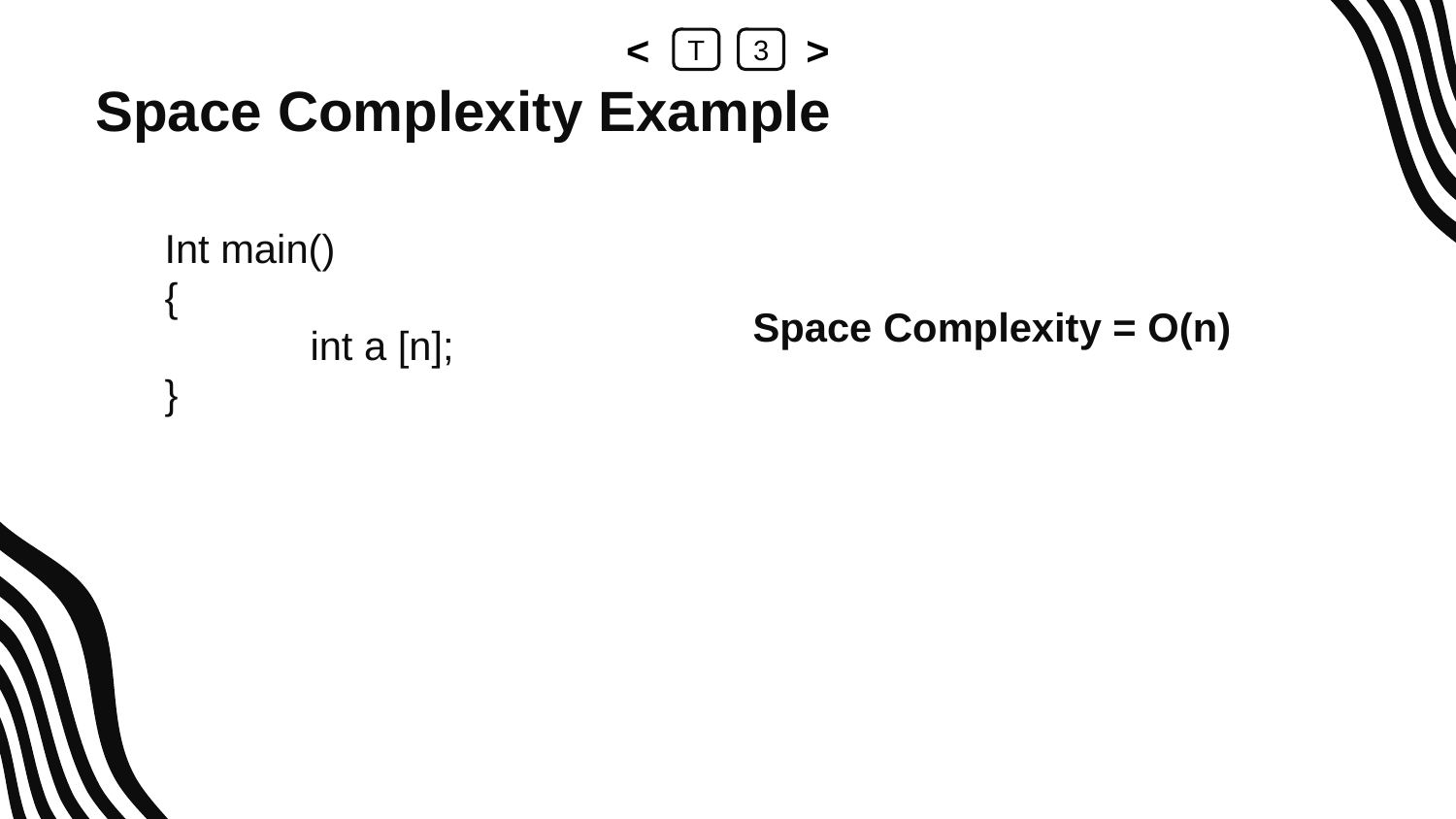

<
T
3
>
# Space Complexity Example
Int main()
{
	int a [n];
}
Space Complexity = O(n)